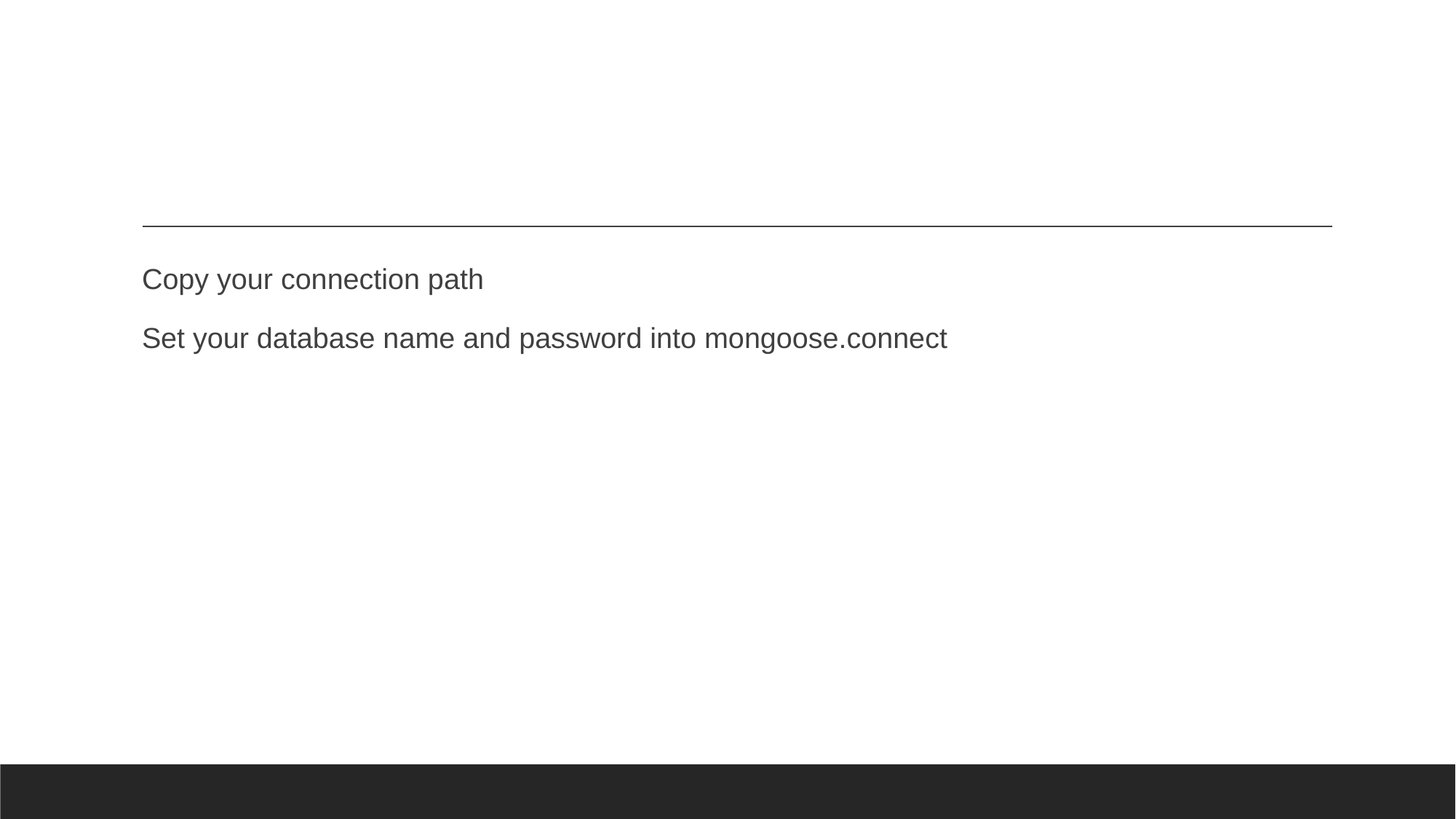

#
Copy your connection path
Set your database name and password into mongoose.connect